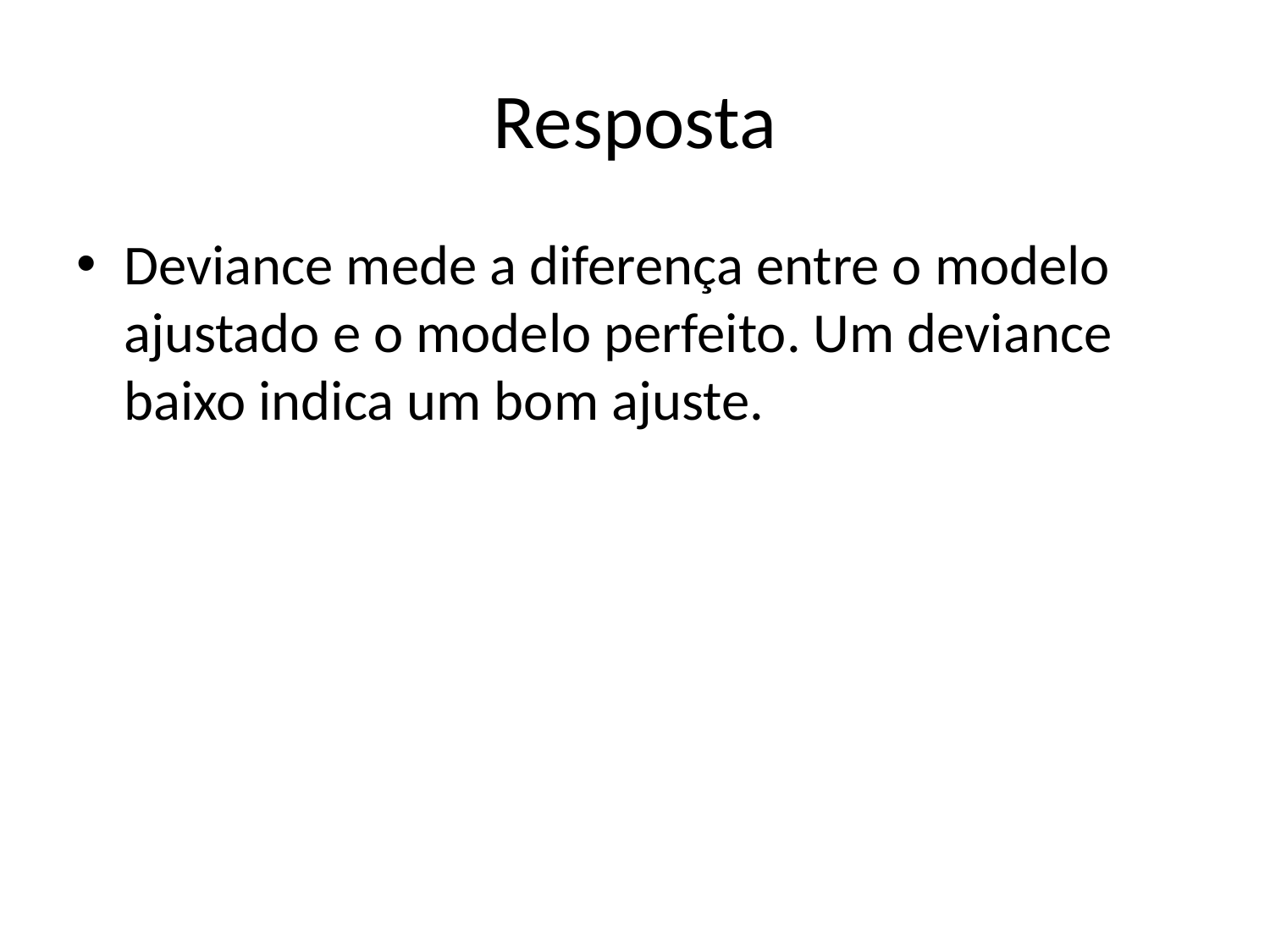

# Resposta
Deviance mede a diferença entre o modelo ajustado e o modelo perfeito. Um deviance baixo indica um bom ajuste.